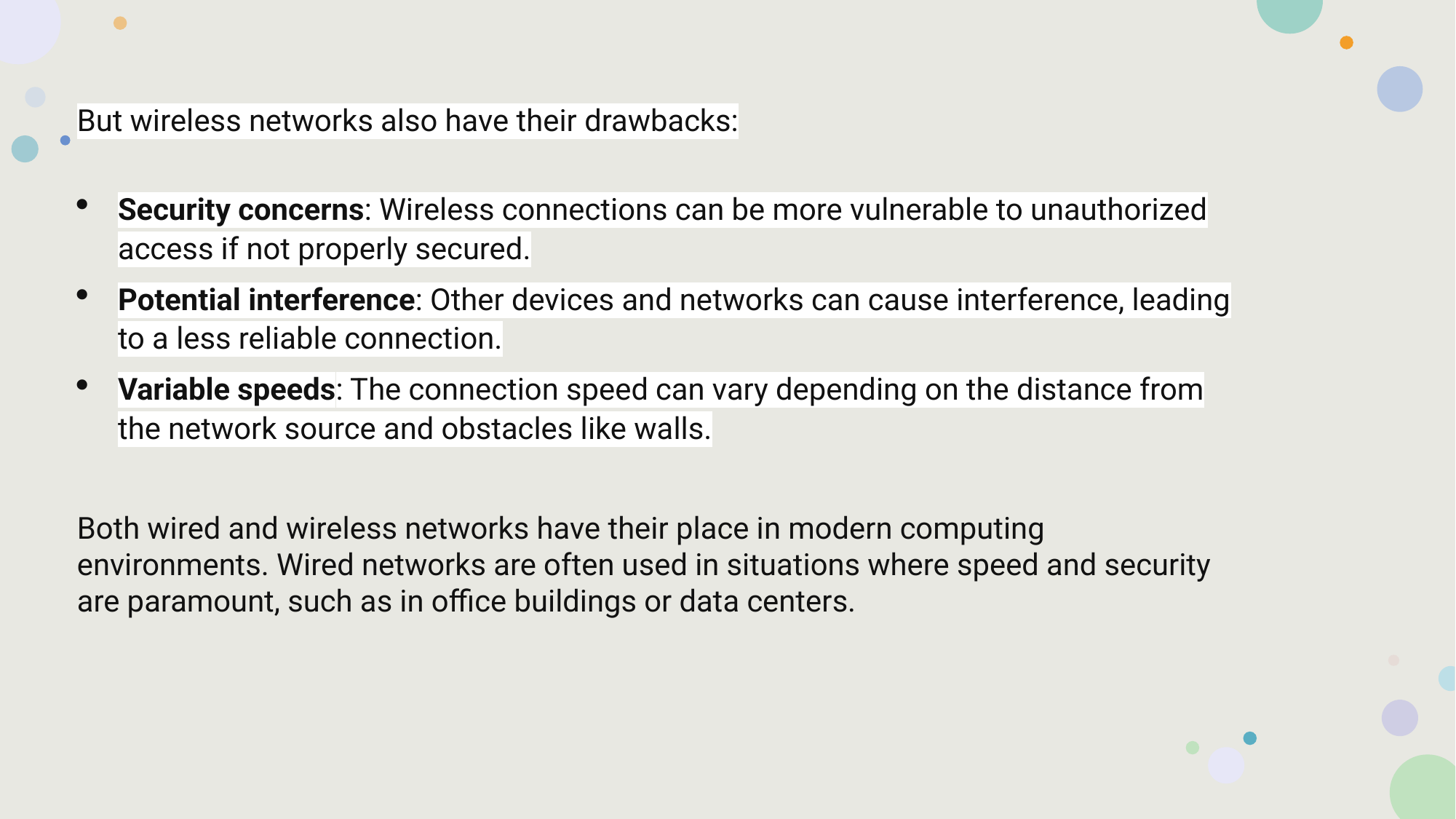

But wireless networks also have their drawbacks:

Security concerns: Wireless connections can be more vulnerable to unauthorized access if not properly secured.
Potential interference: Other devices and networks can cause interference, leading to a less reliable connection.
Variable speeds: The connection speed can vary depending on the distance from the network source and obstacles like walls.

Both wired and wireless networks have their place in modern computing environments. Wired networks are often used in situations where speed and security are paramount, such as in office buildings or data centers.